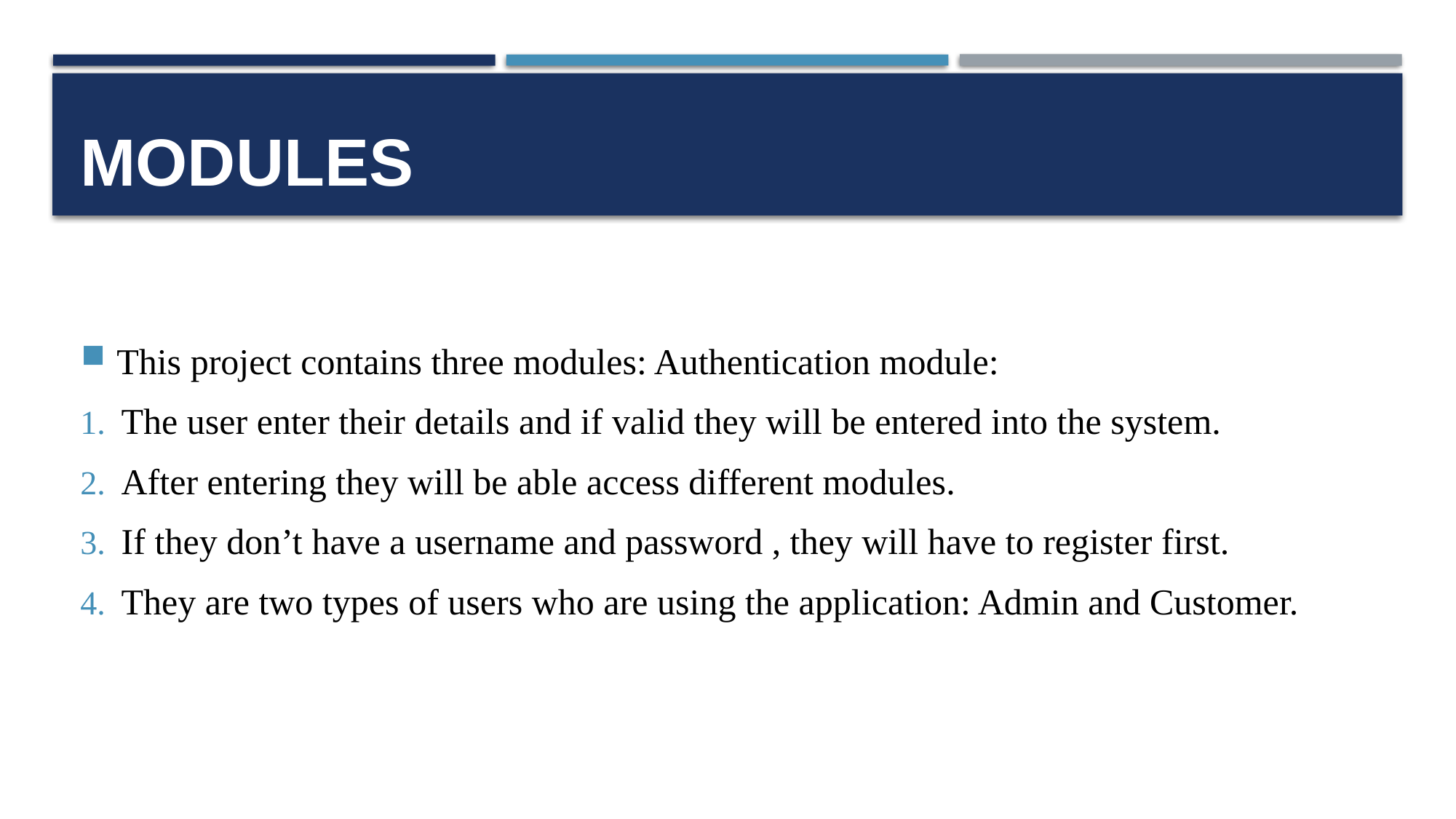

# MODULES
This project contains three modules: Authentication module:
The user enter their details and if valid they will be entered into the system.
After entering they will be able access different modules.
If they don’t have a username and password , they will have to register first.
They are two types of users who are using the application: Admin and Customer.